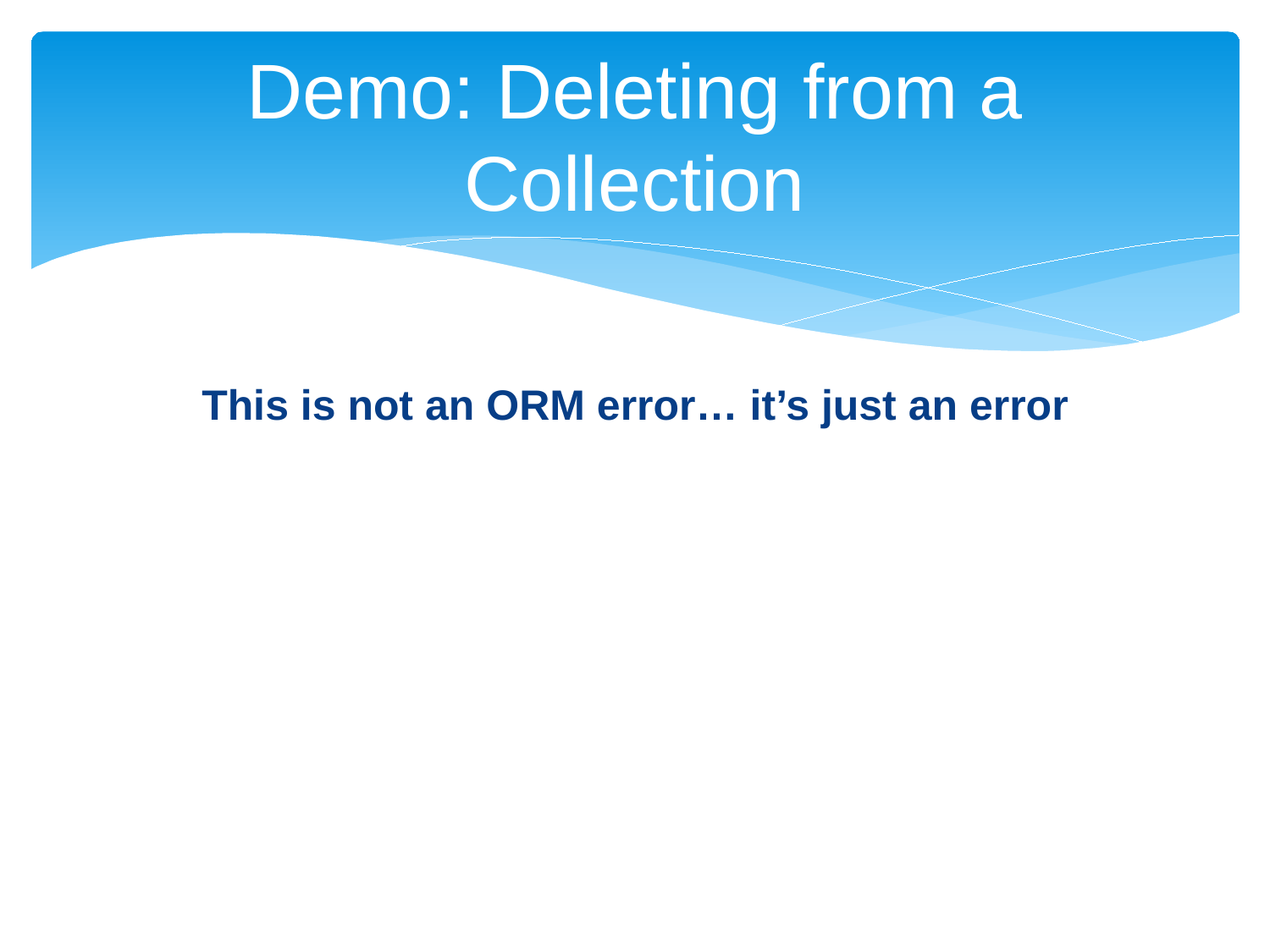

# Demo: Deleting from a Collection
This is not an ORM error… it’s just an error